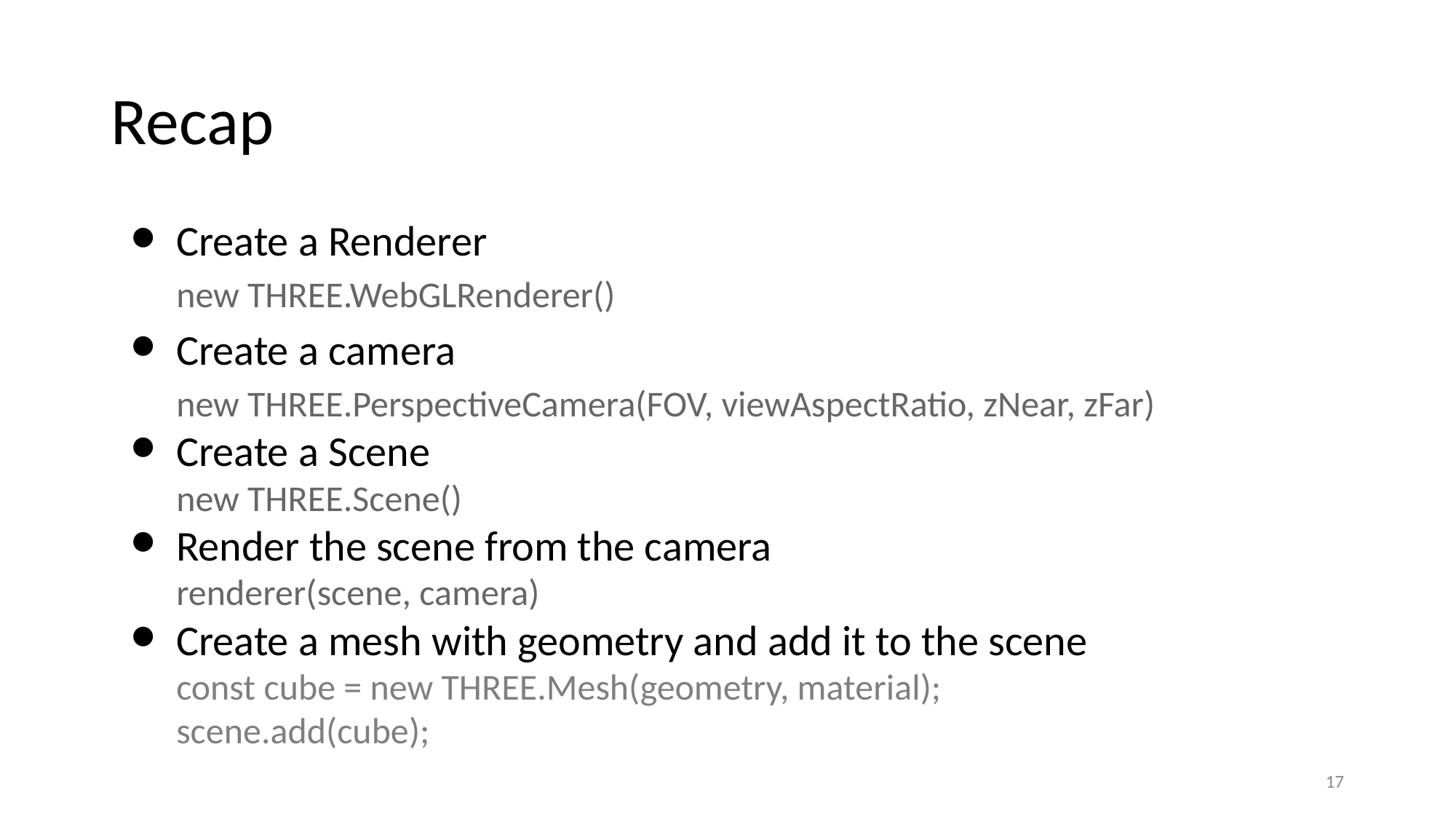

# Recap
Create a Renderer
new THREE.WebGLRenderer()
Create a camera
new THREE.PerspectiveCamera(FOV, viewAspectRatio, zNear, zFar)
Create a Scene
new THREE.Scene()
Render the scene from the camera
renderer(scene, camera)
Create a mesh with geometry and add it to the scene
const cube = new THREE.Mesh(geometry, material);
scene.add(cube);
17